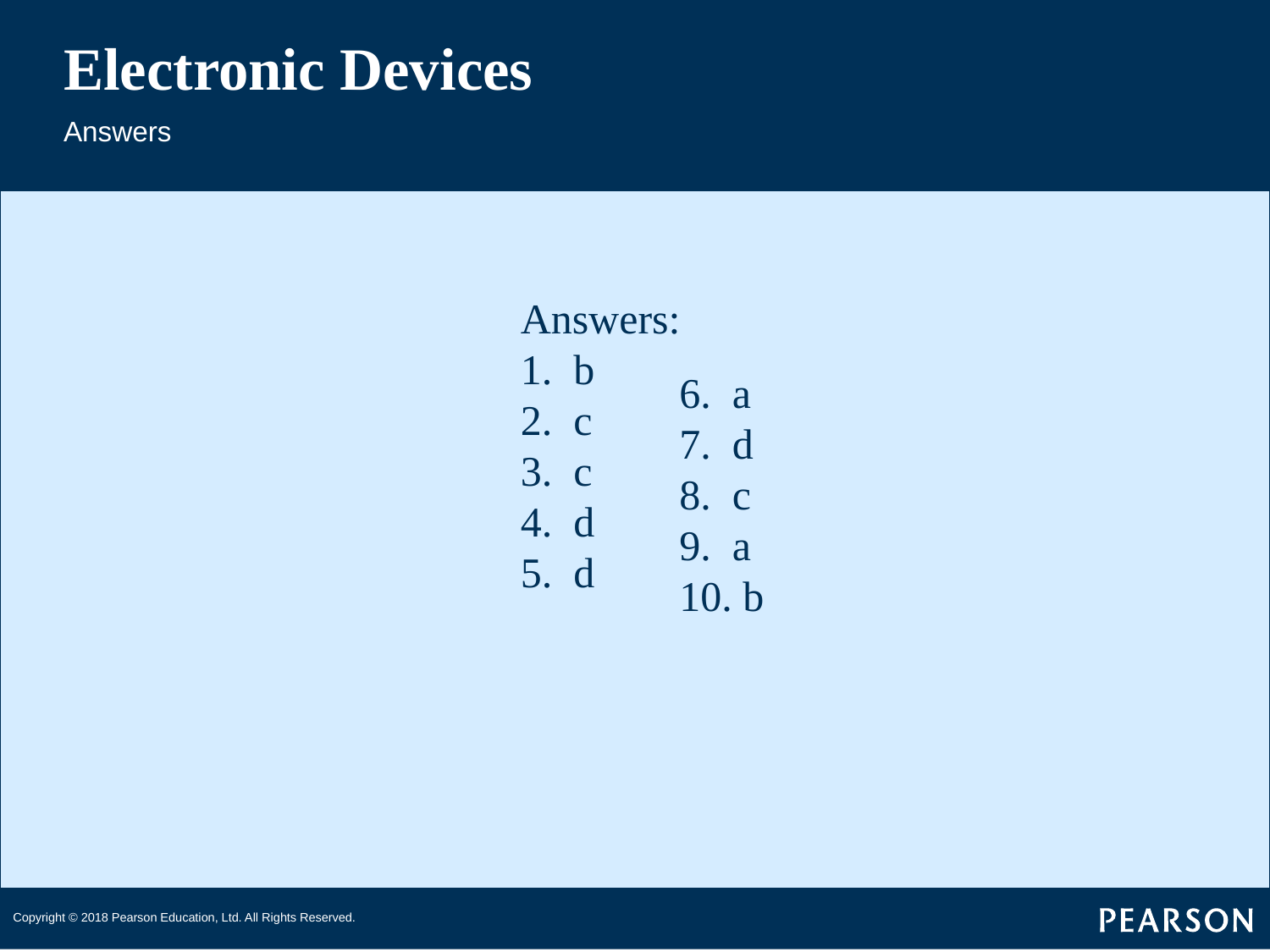

# Electronic Devices
Answers

Answers:
1.  b
2.  c
3.  c
4.  d
5.  d
6.  a
7.  d
8.  c
9.  a
10. b